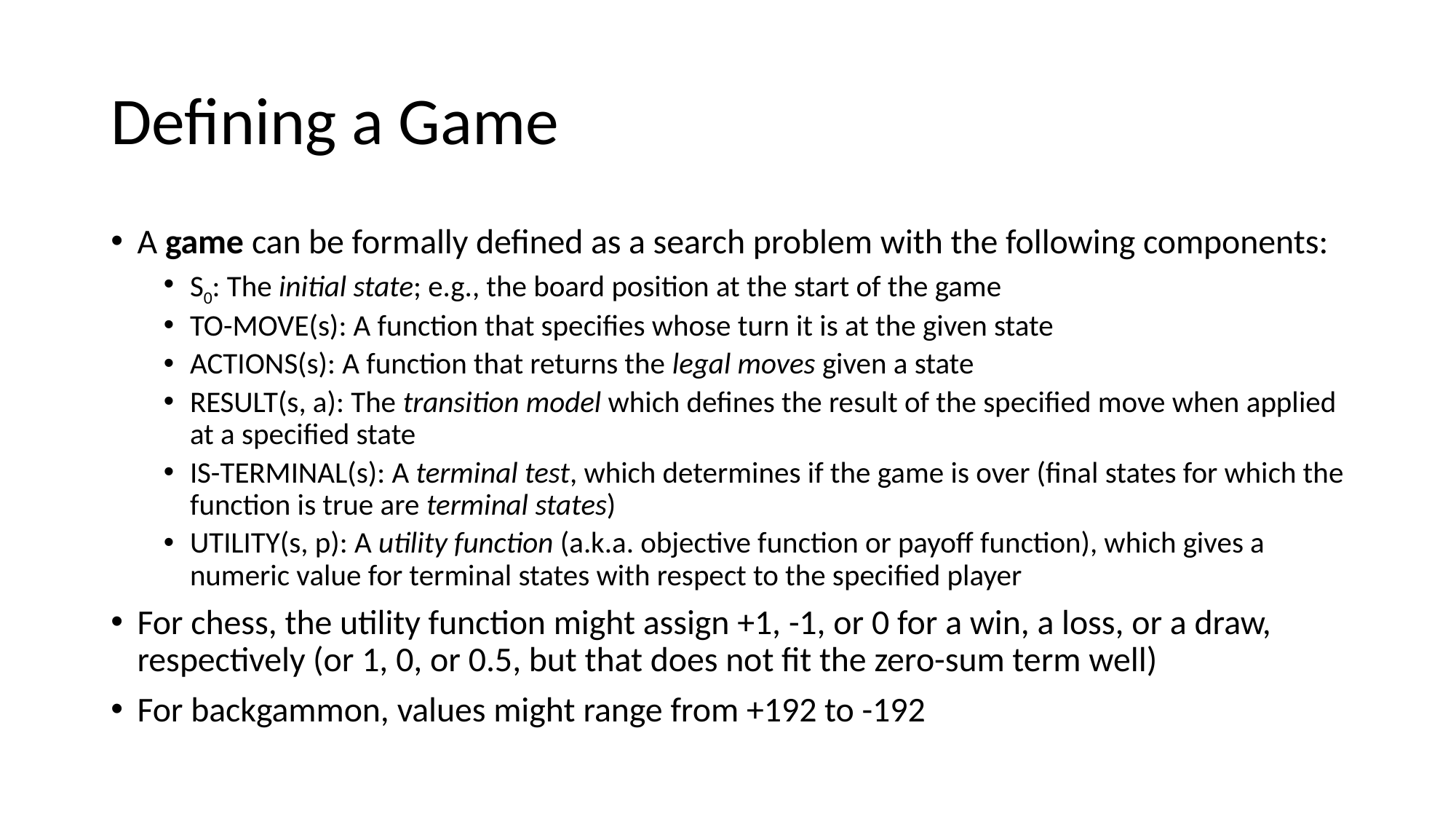

# Defining a Game
A game can be formally defined as a search problem with the following components:
S0: The initial state; e.g., the board position at the start of the game
TO-MOVE(s): A function that specifies whose turn it is at the given state
ACTIONS(s): A function that returns the legal moves given a state
RESULT(s, a): The transition model which defines the result of the specified move when applied at a specified state
IS-TERMINAL(s): A terminal test, which determines if the game is over (final states for which the function is true are terminal states)
UTILITY(s, p): A utility function (a.k.a. objective function or payoff function), which gives a numeric value for terminal states with respect to the specified player
For chess, the utility function might assign +1, -1, or 0 for a win, a loss, or a draw, respectively (or 1, 0, or 0.5, but that does not fit the zero-sum term well)
For backgammon, values might range from +192 to -192